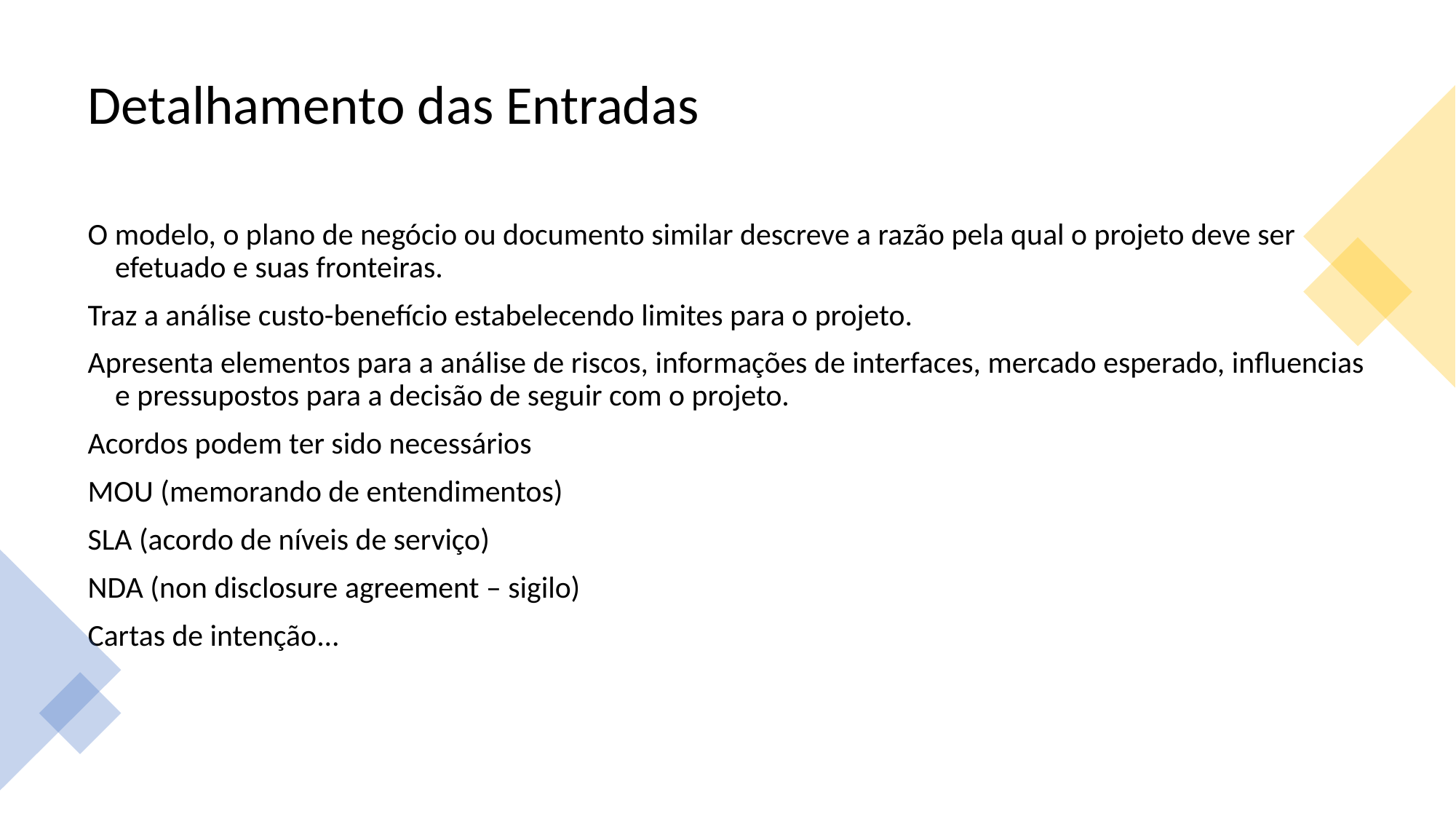

# Detalhamento das Entradas

O modelo, o plano de negócio ou documento similar descreve a razão pela qual o projeto deve ser efetuado e suas fronteiras.
Traz a análise custo-benefício estabelecendo limites para o projeto.
Apresenta elementos para a análise de riscos, informações de interfaces, mercado esperado, influencias e pressupostos para a decisão de seguir com o projeto.
Acordos podem ter sido necessários
MOU (memorando de entendimentos)
SLA (acordo de níveis de serviço)
NDA (non disclosure agreement – sigilo)
Cartas de intenção...